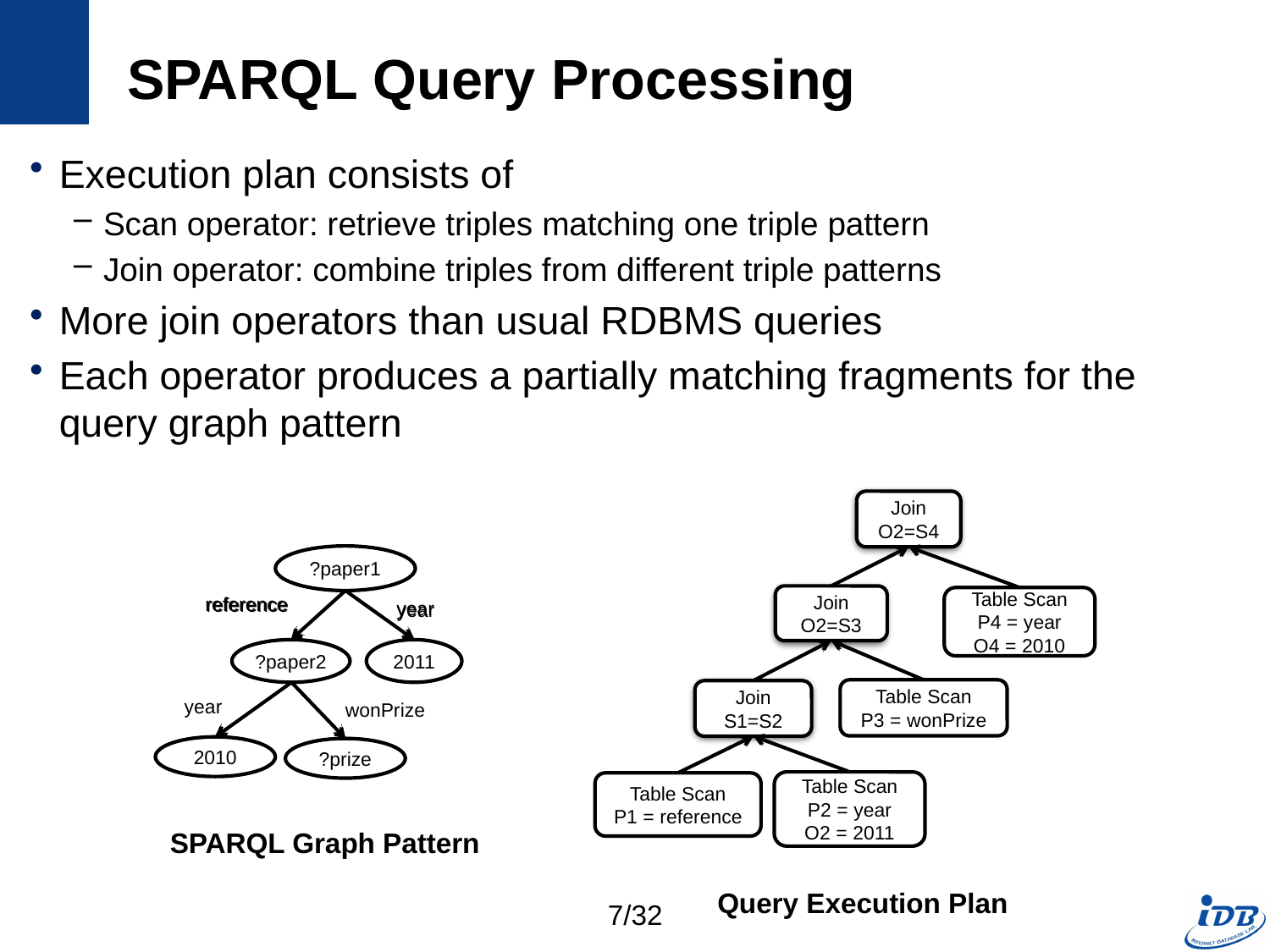

# SPARQL Query Processing
Execution plan consists of
Scan operator: retrieve triples matching one triple pattern
Join operator: combine triples from different triple patterns
More join operators than usual RDBMS queries
Each operator produces a partially matching fragments for the query graph pattern

Join
O2=S4
Join
O2=S3
Table Scan
P4 = year
O4 = 2010
Table Scan
P3 = wonPrize
Join
S1=S2
Table Scan
P2 = year
O2 = 2011
Table Scan
P1 = reference
Join
O2=S4
Table Scan
P4 = year
O4 = 2010
?paper1
reference
year
?paper2
2011
?paper1
reference
year
Join
O2=S3
Table Scan
P3 = wonPrize
?paper2
2011
Join
S1=S2
Table Scan
P2 = year
O2 = 2011
Table Scan
P1 = reference
2010
?prize
year
wonPrize
2010
?prize
SPARQL Graph Pattern
Query Execution Plan
7/32